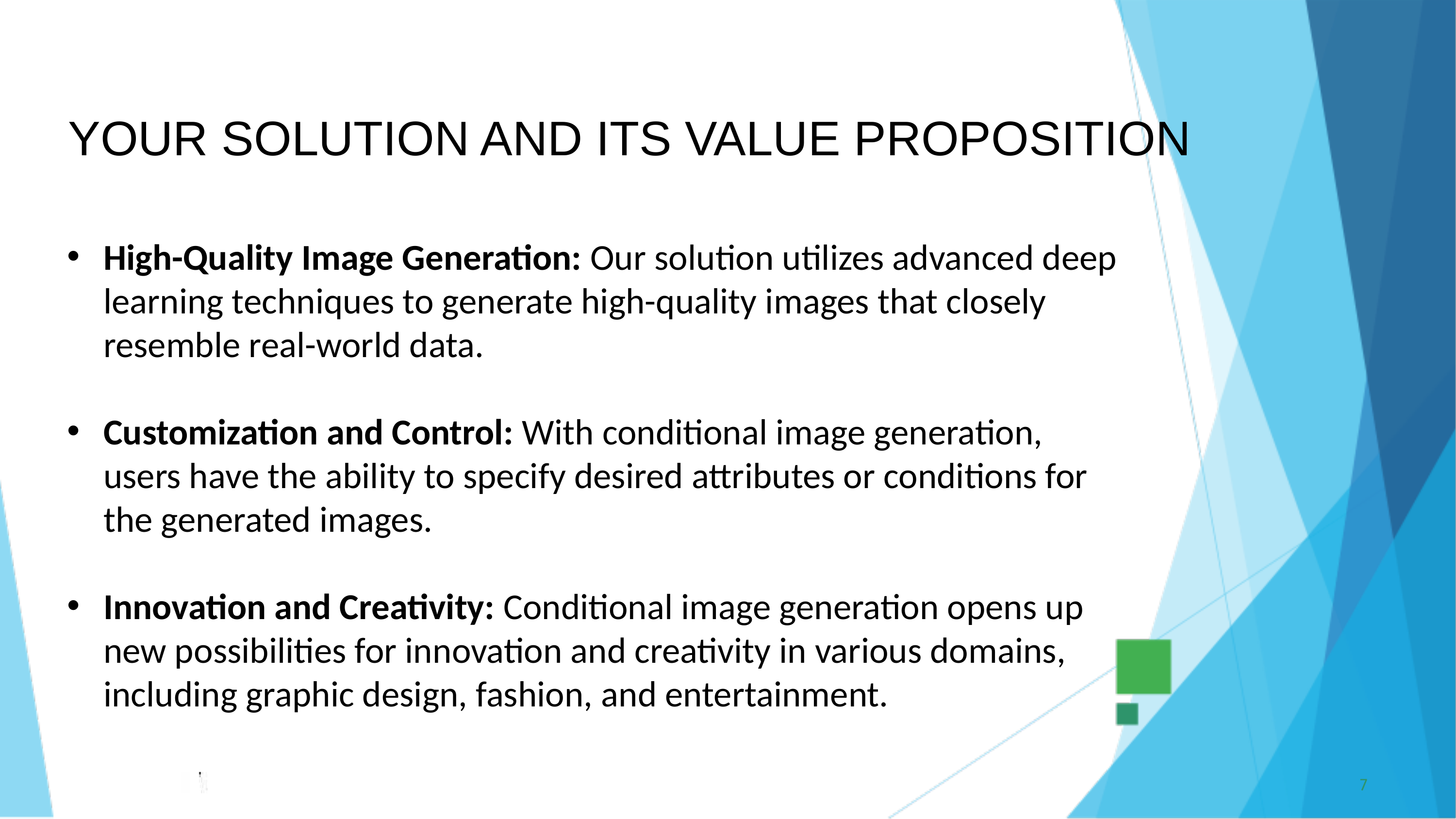

YOUR SOLUTION AND ITS VALUE PROPOSITION
High-Quality Image Generation: Our solution utilizes advanced deep learning techniques to generate high-quality images that closely resemble real-world data.

Customization and Control: With conditional image generation, users have the ability to specify desired attributes or conditions for the generated images.

Innovation and Creativity: Conditional image generation opens up new possibilities for innovation and creativity in various domains, including graphic design, fashion, and entertainment.

7